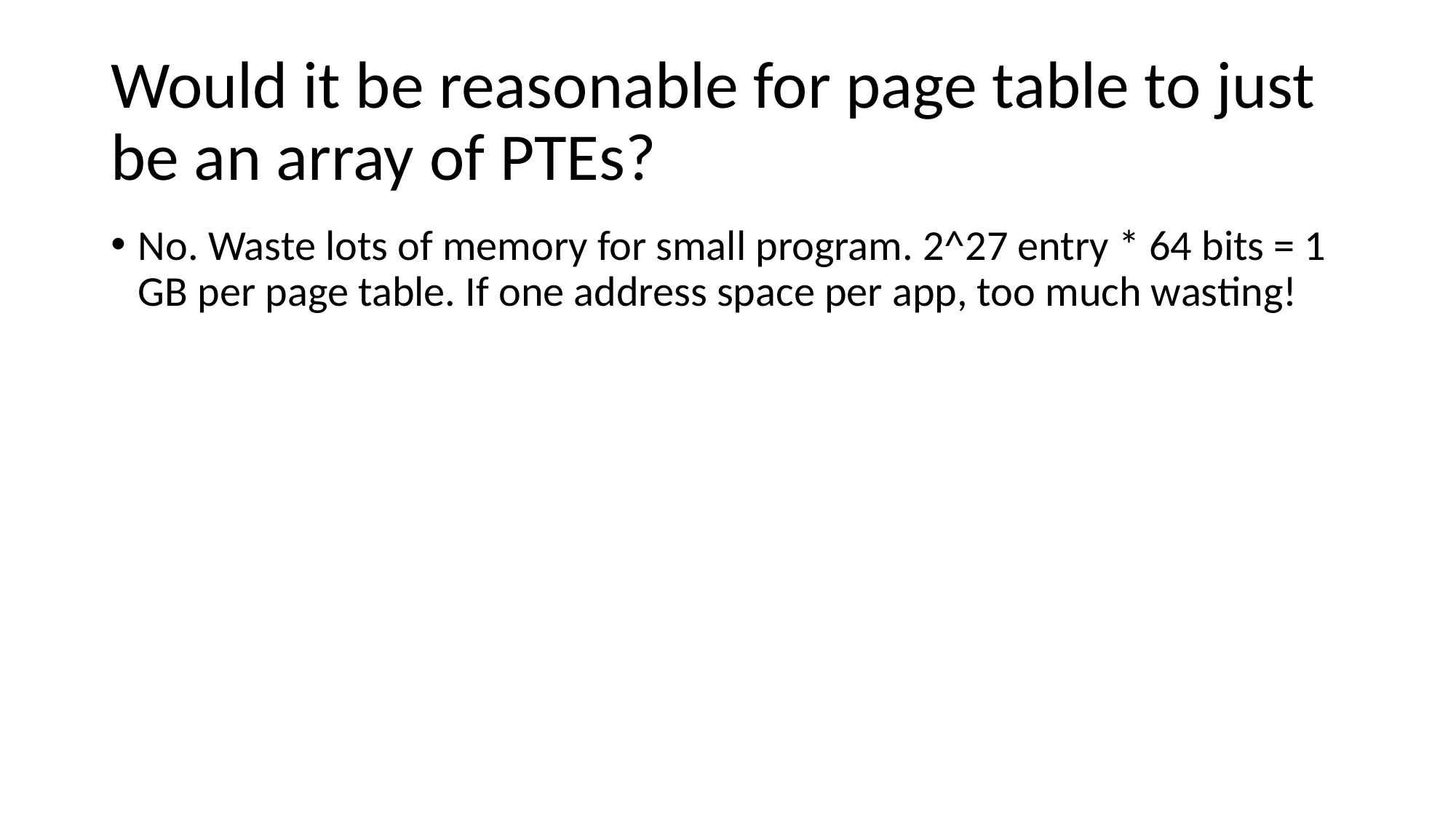

# Would it be reasonable for page table to just be an array of PTEs?
No. Waste lots of memory for small program. 2^27 entry * 64 bits = 1 GB per page table. If one address space per app, too much wasting!